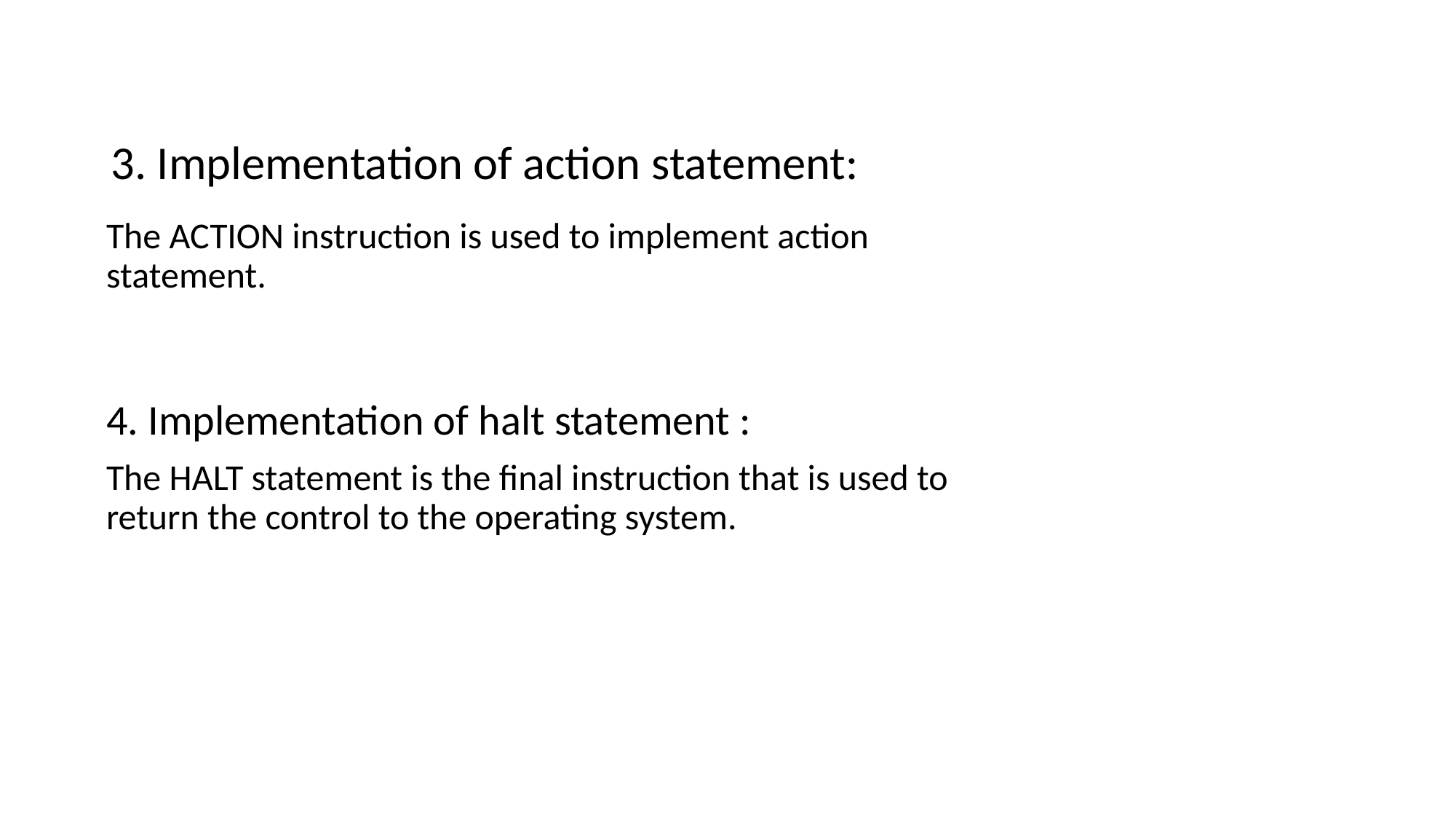

# 3. Implementation of action statement:

The ACTION instruction is used to implement action statement.

4. Implementation of halt statement :
The HALT statement is the final instruction that is used to return the control to the operating system.